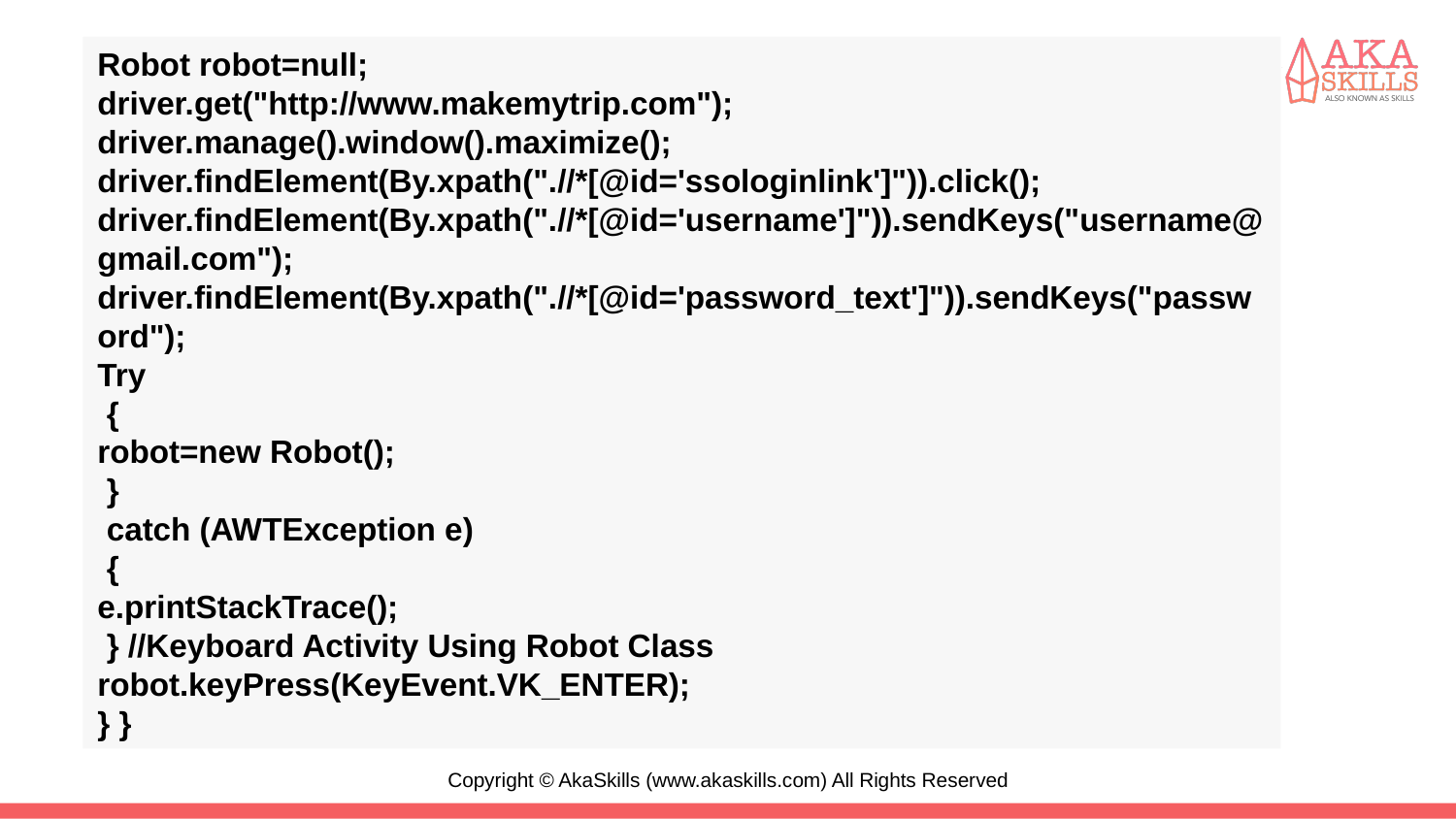

#

Robot robot=null;
driver.get("http://www.makemytrip.com");
driver.manage().window().maximize();
driver.findElement(By.xpath(".//*[@id='ssologinlink']")).click(); driver.findElement(By.xpath(".//*[@id='username']")).sendKeys("username@gmail.com"); driver.findElement(By.xpath(".//*[@id='password_text']")).sendKeys("password");
Try
 {
robot=new Robot();
 }
 catch (AWTException e)
 {
e.printStackTrace();
 } //Keyboard Activity Using Robot Class
robot.keyPress(KeyEvent.VK_ENTER);
} }